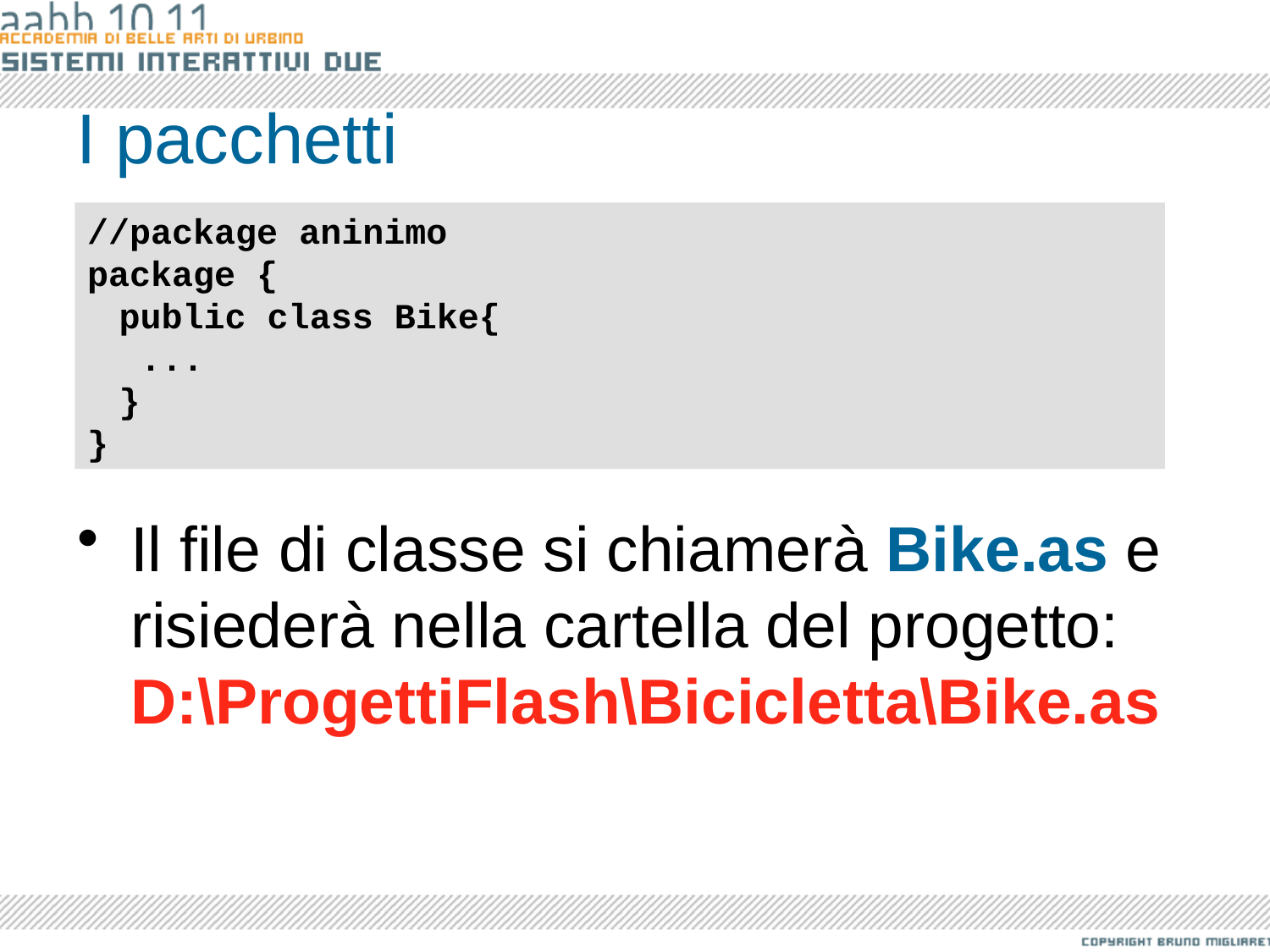

# I pacchetti
//package aninimo
package {
	public class Bike{
	 ...
	}
}
Il file di classe si chiamerà Bike.as e risiederà nella cartella del progetto:	 D:\ProgettiFlash\Bicicletta\Bike.as